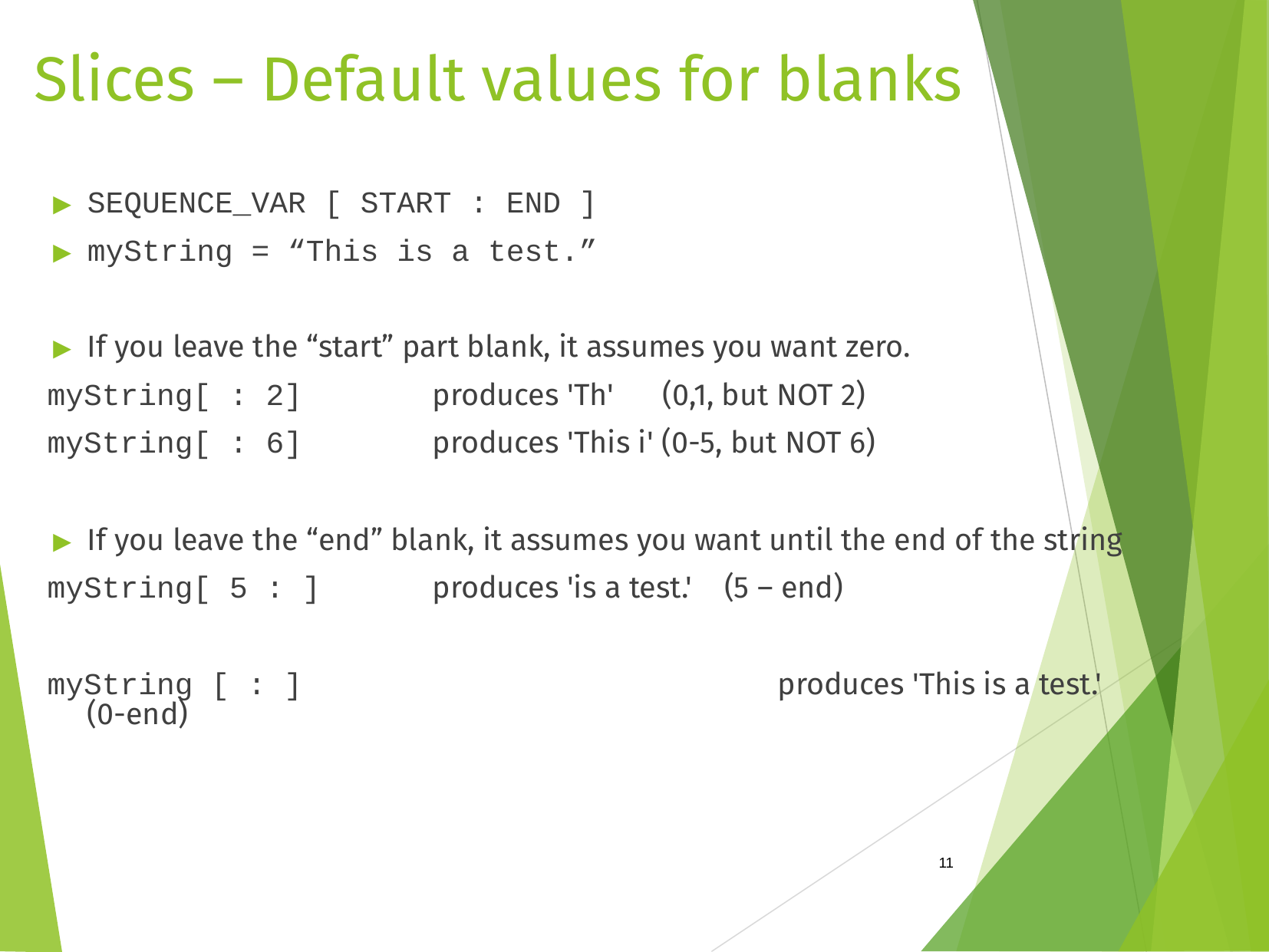

# Slices – Default values for blanks
SEQUENCE_VAR [ START : END ]
myString = “This is a test.”

If you leave the “start” part blank, it assumes you want zero.
myString[ : 2]		produces 'Th'	(0,1, but NOT 2)‏
myString[ : 6]		produces 'This i' (0-5, but NOT 6)‏

If you leave the “end” blank, it assumes you want until the end of the string
myString[ 5 : ] 	produces 'is a test.'    (5 – end)‏

myString [ : ] 				produces 'This is a test.' (0-end)‏
11